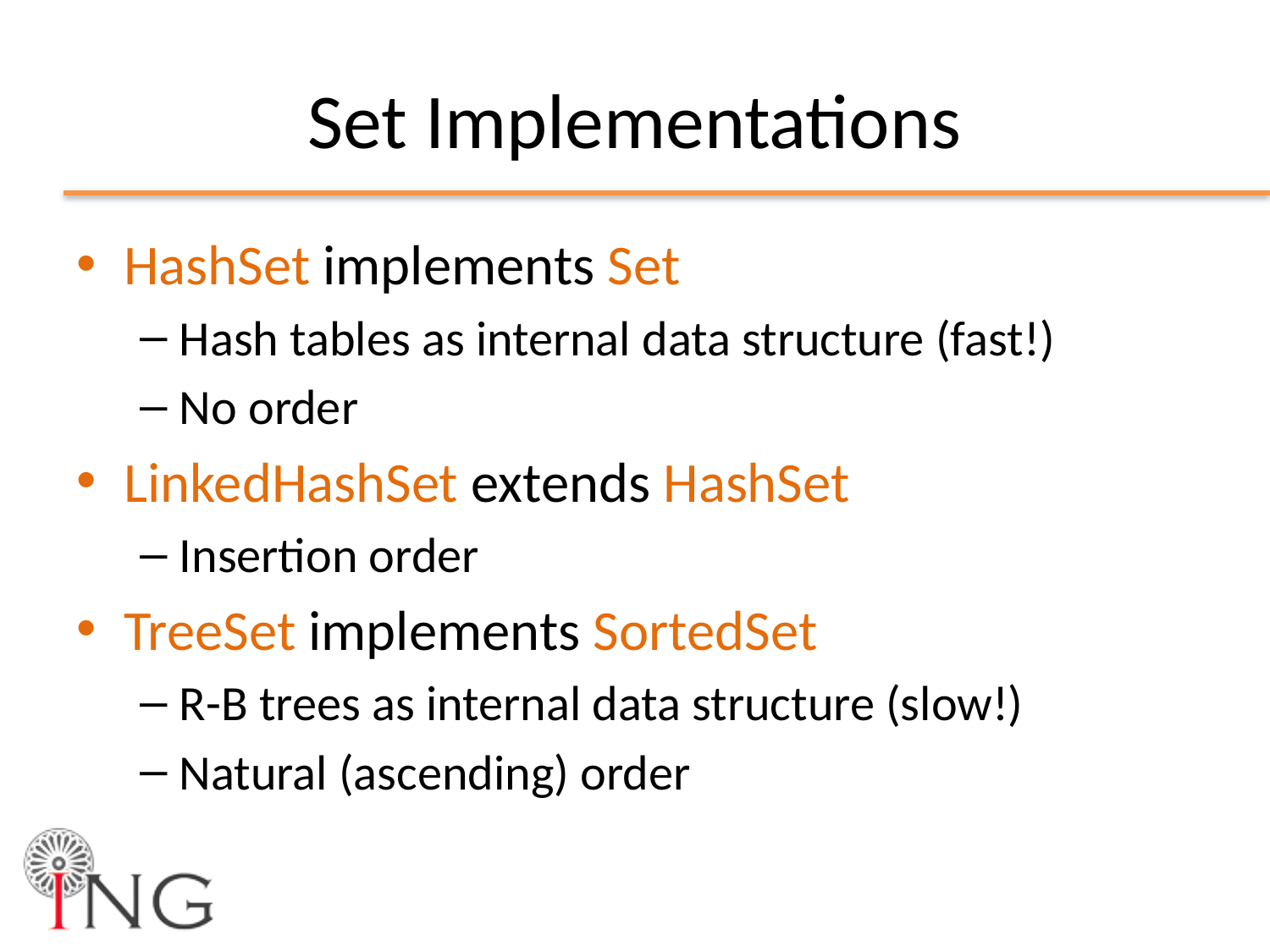

# Set Implementations
HashSet implements Set
Hash tables as internal data structure (fast!)
No order
LinkedHashSet extends HashSet
Insertion order
TreeSet implements SortedSet
R-B trees as internal data structure (slow!)
Natural (ascending) order